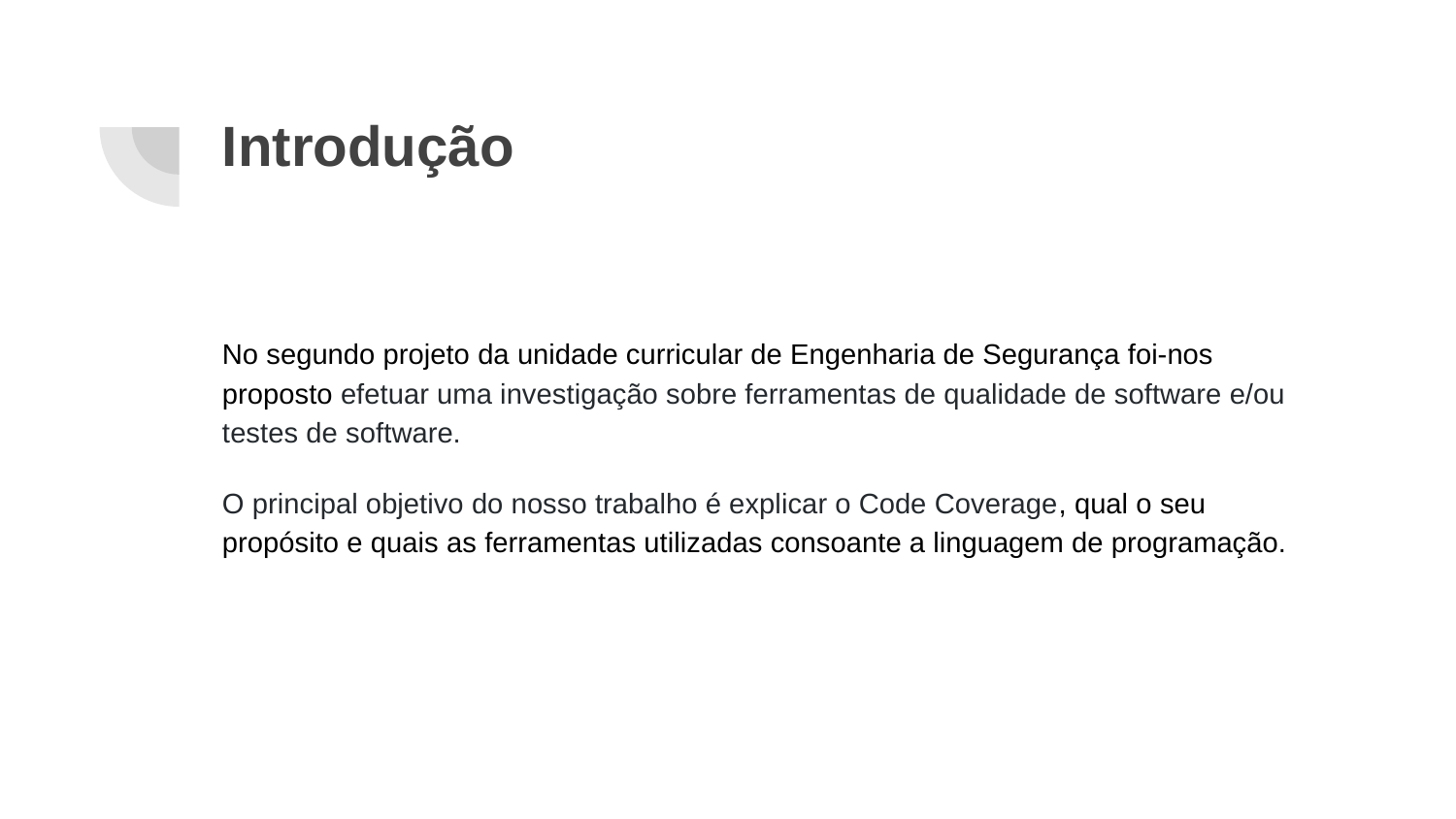

# Introdução
No segundo projeto da unidade curricular de Engenharia de Segurança foi-nos proposto efetuar uma investigação sobre ferramentas de qualidade de software e/ou testes de software.
O principal objetivo do nosso trabalho é explicar o Code Coverage, qual o seu propósito e quais as ferramentas utilizadas consoante a linguagem de programação.